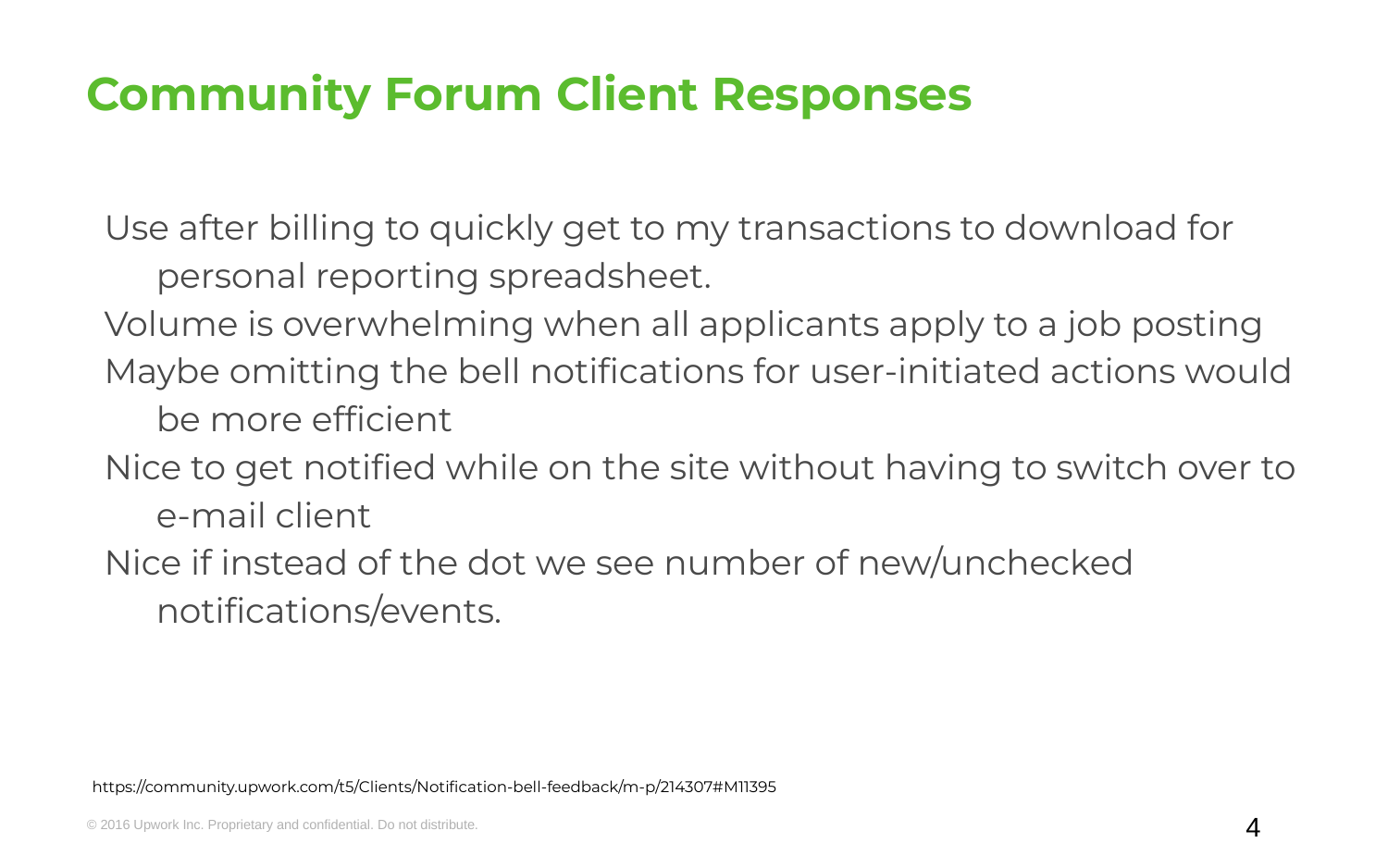

# Community Forum Client Responses
Use after billing to quickly get to my transactions to download for personal reporting spreadsheet.
Volume is overwhelming when all applicants apply to a job posting
Maybe omitting the bell notifications for user-initiated actions would be more efficient
Nice to get notified while on the site without having to switch over to e-mail client
Nice if instead of the dot we see number of new/unchecked notifications/events.

https://community.upwork.com/t5/Clients/Notification-bell-feedback/m-p/214307#M11395
4